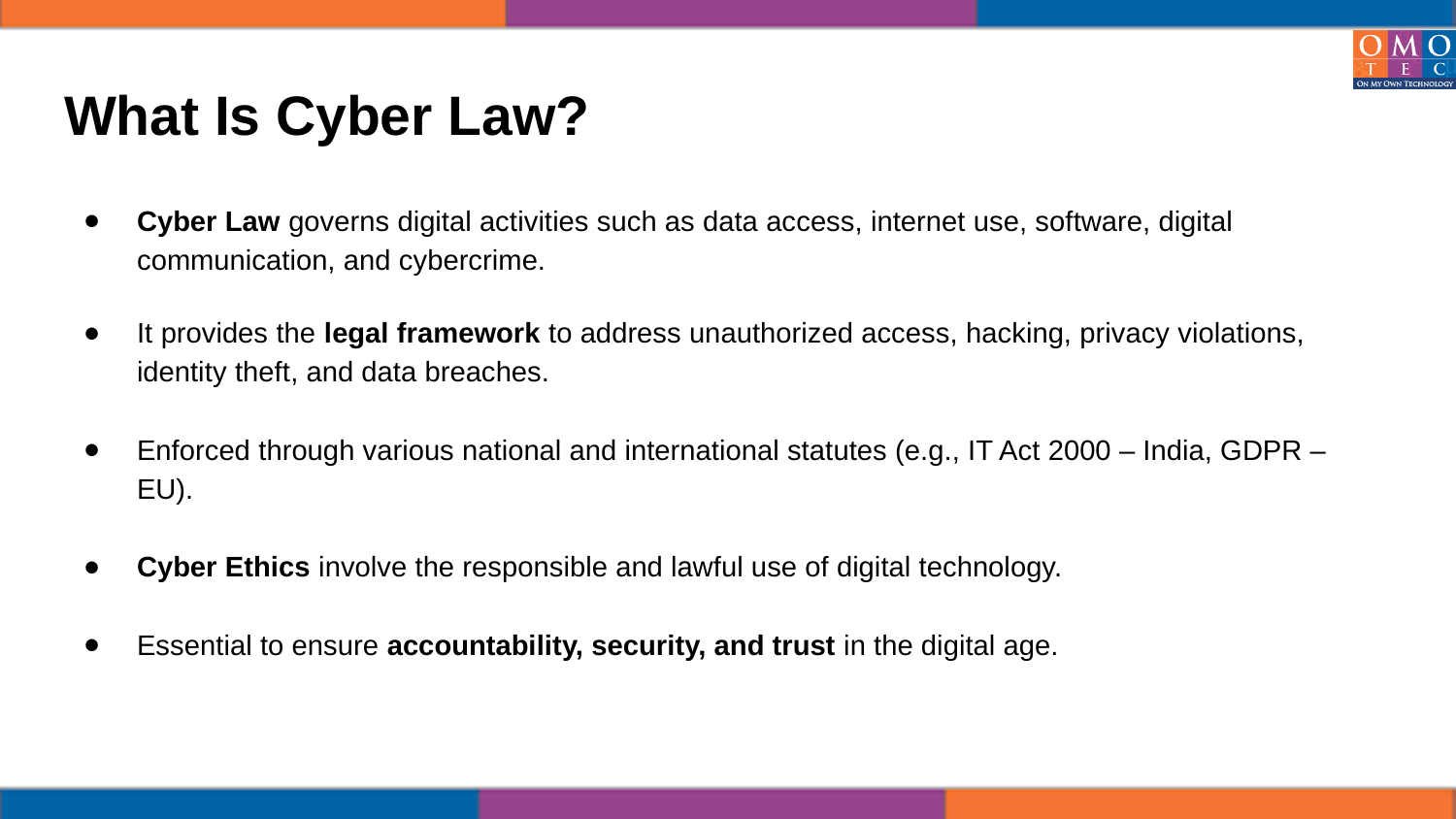

# What Is Cyber Law?
Cyber Law governs digital activities such as data access, internet use, software, digital communication, and cybercrime.
It provides the legal framework to address unauthorized access, hacking, privacy violations, identity theft, and data breaches.
Enforced through various national and international statutes (e.g., IT Act 2000 – India, GDPR – EU).
Cyber Ethics involve the responsible and lawful use of digital technology.
Essential to ensure accountability, security, and trust in the digital age.